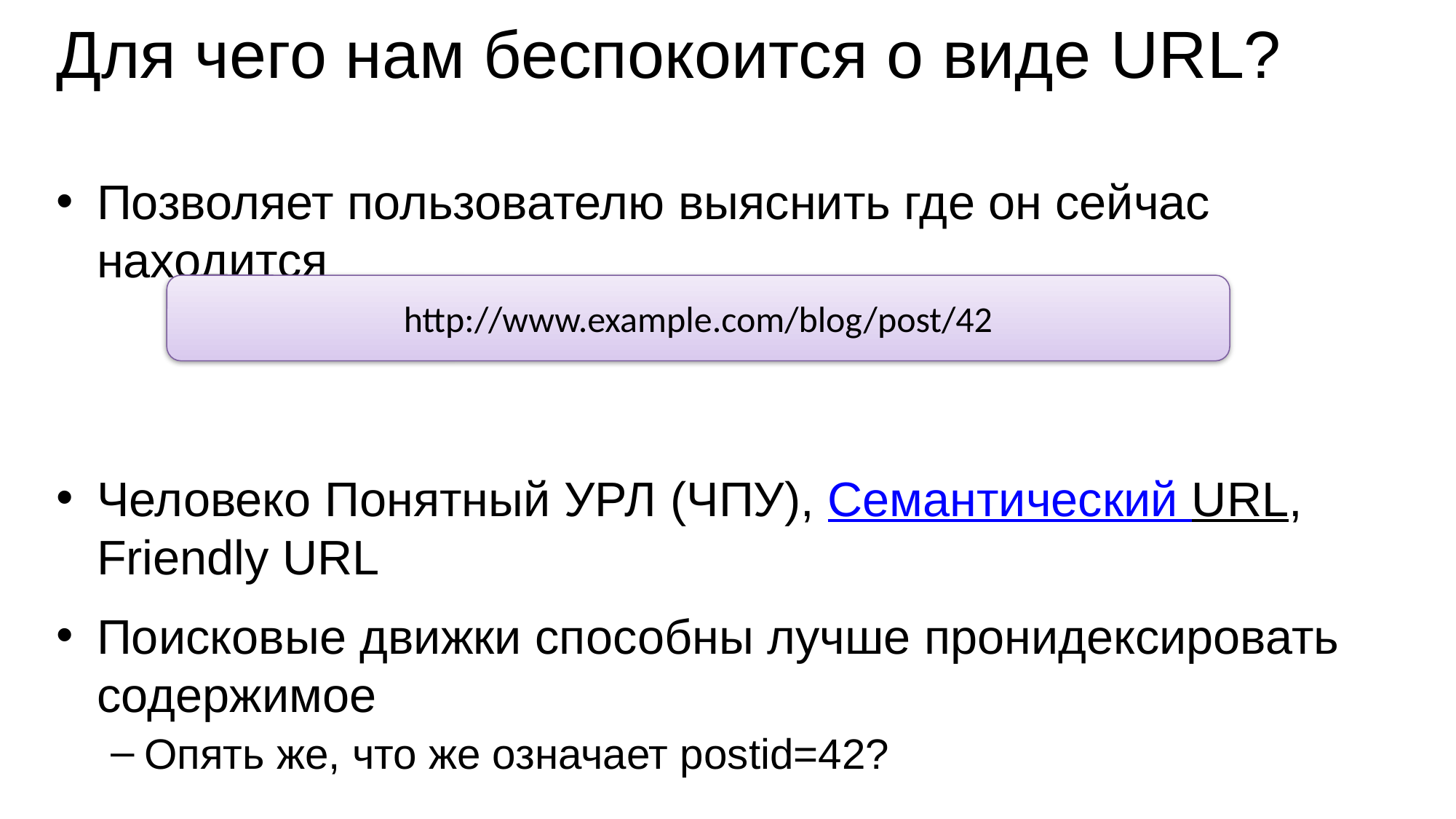

# Для чего нам беспокоится о виде URL?
Позволяет пользователю выяснить где он сейчас находится

Человеко Понятный УРЛ (ЧПУ), Семантический URL, Friendly URL
Поисковые движки способны лучше пронидексировать содержимое
Опять же, что же означает postid=42?

http://www.example.com/blog/post/42